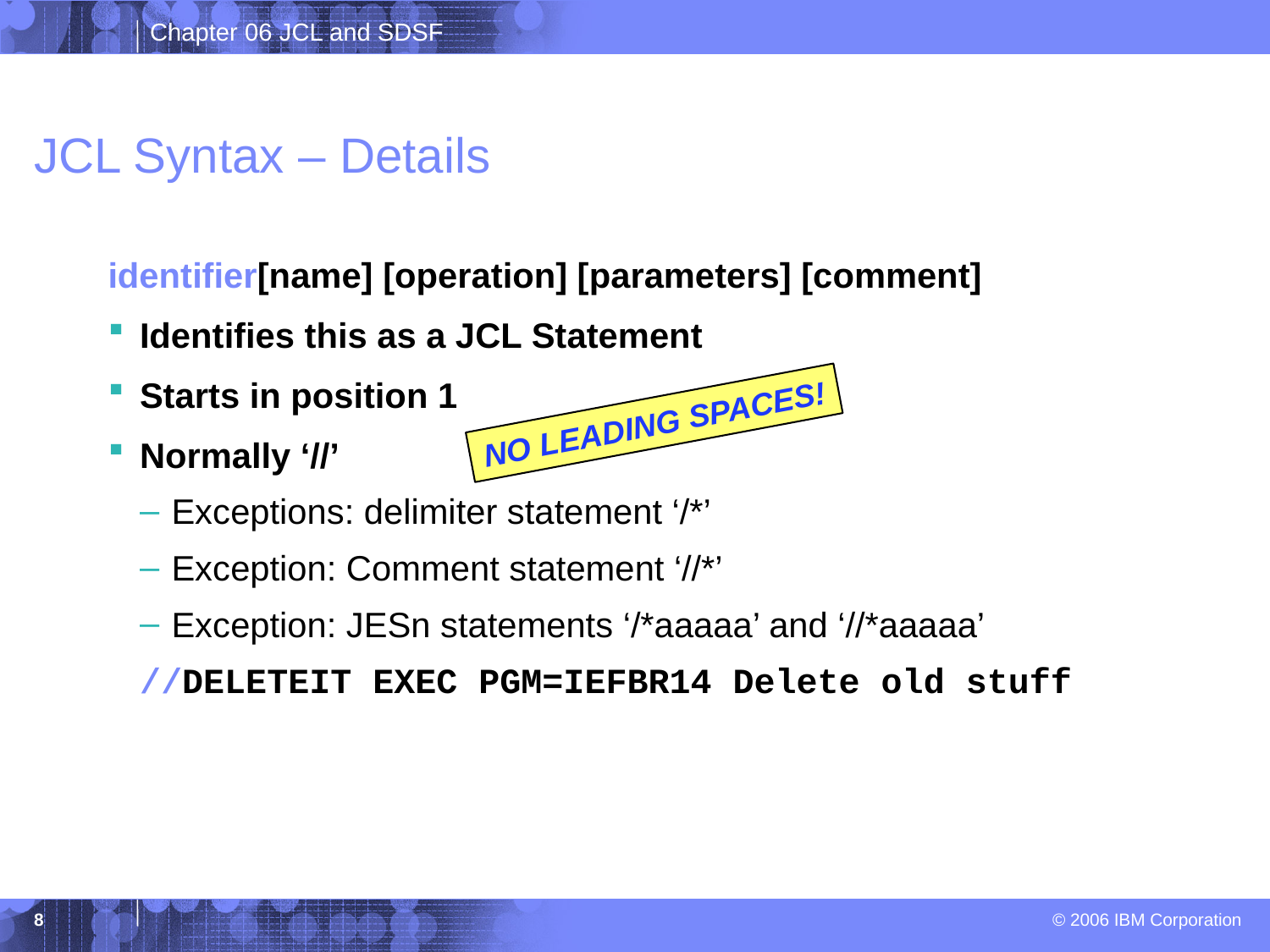

# JCL Syntax – Details
identifier[name] [operation] [parameters] [comment]
Identifies this as a JCL Statement
Starts in position 1
Normally ‘//’
Exceptions: delimiter statement ‘/*’
Exception: Comment statement ‘//*’
Exception: JESn statements ‘/*aaaaa’ and ‘//*aaaaa’
//DELETEIT EXEC PGM=IEFBR14 Delete old stuff
NO LEADING SPACES!
8